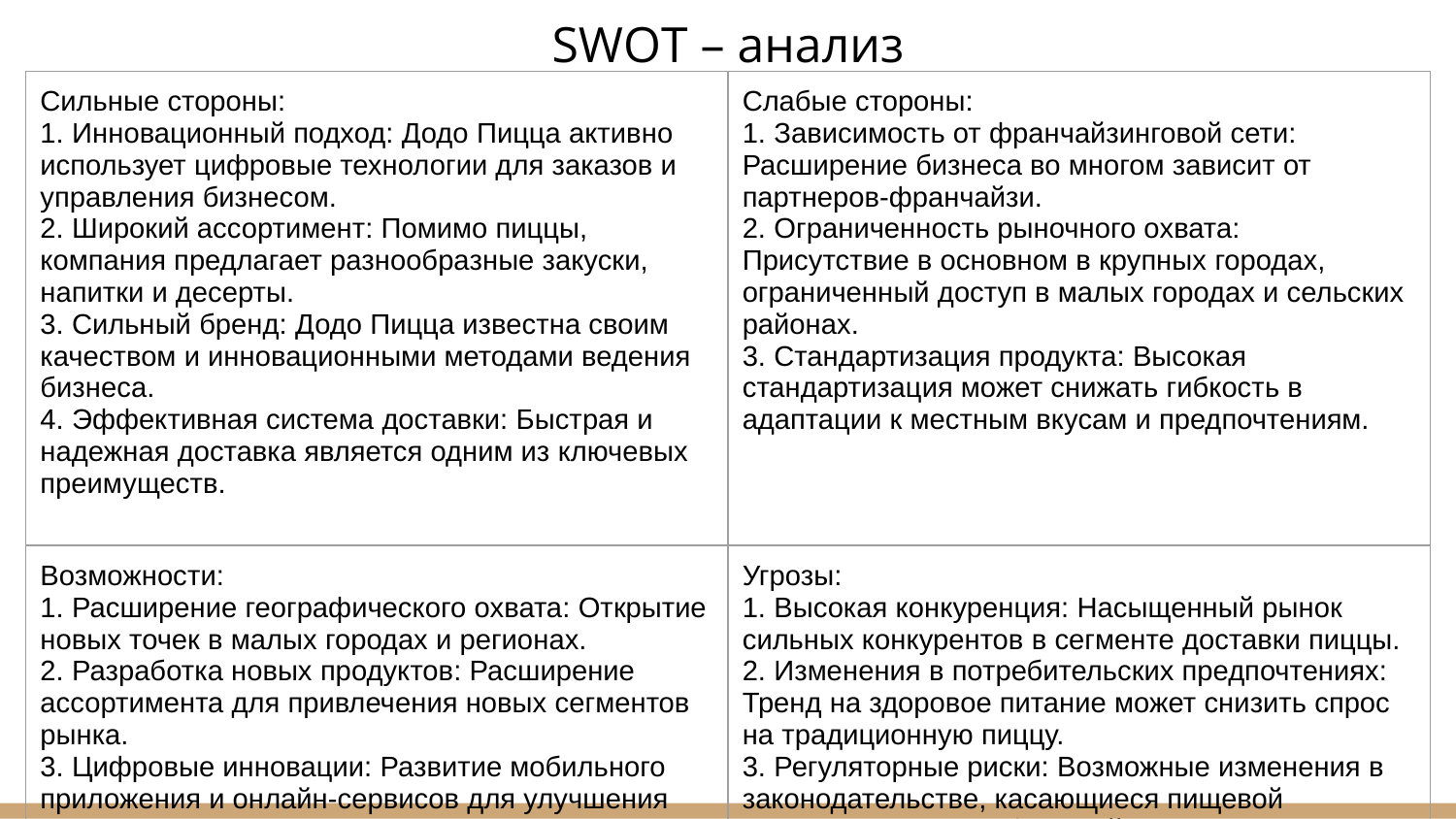

SWOT – анализ
| Сильные стороны: 1. Инновационный подход: Додо Пицца активно использует цифровые технологии для заказов и управления бизнесом. 2. Широкий ассортимент: Помимо пиццы, компания предлагает разнообразные закуски, напитки и десерты. 3. Сильный бренд: Додо Пицца известна своим качеством и инновационными методами ведения бизнеса. 4. Эффективная система доставки: Быстрая и надежная доставка является одним из ключевых преимуществ. | Слабые стороны: 1. Зависимость от франчайзинговой сети: Расширение бизнеса во многом зависит от партнеров-франчайзи. 2. Ограниченность рыночного охвата: Присутствие в основном в крупных городах, ограниченный доступ в малых городах и сельских районах. 3. Стандартизация продукта: Высокая стандартизация может снижать гибкость в адаптации к местным вкусам и предпочтениям. |
| --- | --- |
| Возможности: 1. Расширение географического охвата: Открытие новых точек в малых городах и регионах. 2. Разработка новых продуктов: Расширение ассортимента для привлечения новых сегментов рынка. 3. Цифровые инновации: Развитие мобильного приложения и онлайн-сервисов для улучшения пользовательского опыта. | Угрозы: 1. Высокая конкуренция: Насыщенный рынок сильных конкурентов в сегменте доставки пиццы. 2. Изменения в потребительских предпочтениях: Тренд на здоровое питание может снизить спрос на традиционную пиццу. 3. Регуляторные риски: Возможные изменения в законодательстве, касающиеся пищевой промышленности и франчайзинга. |